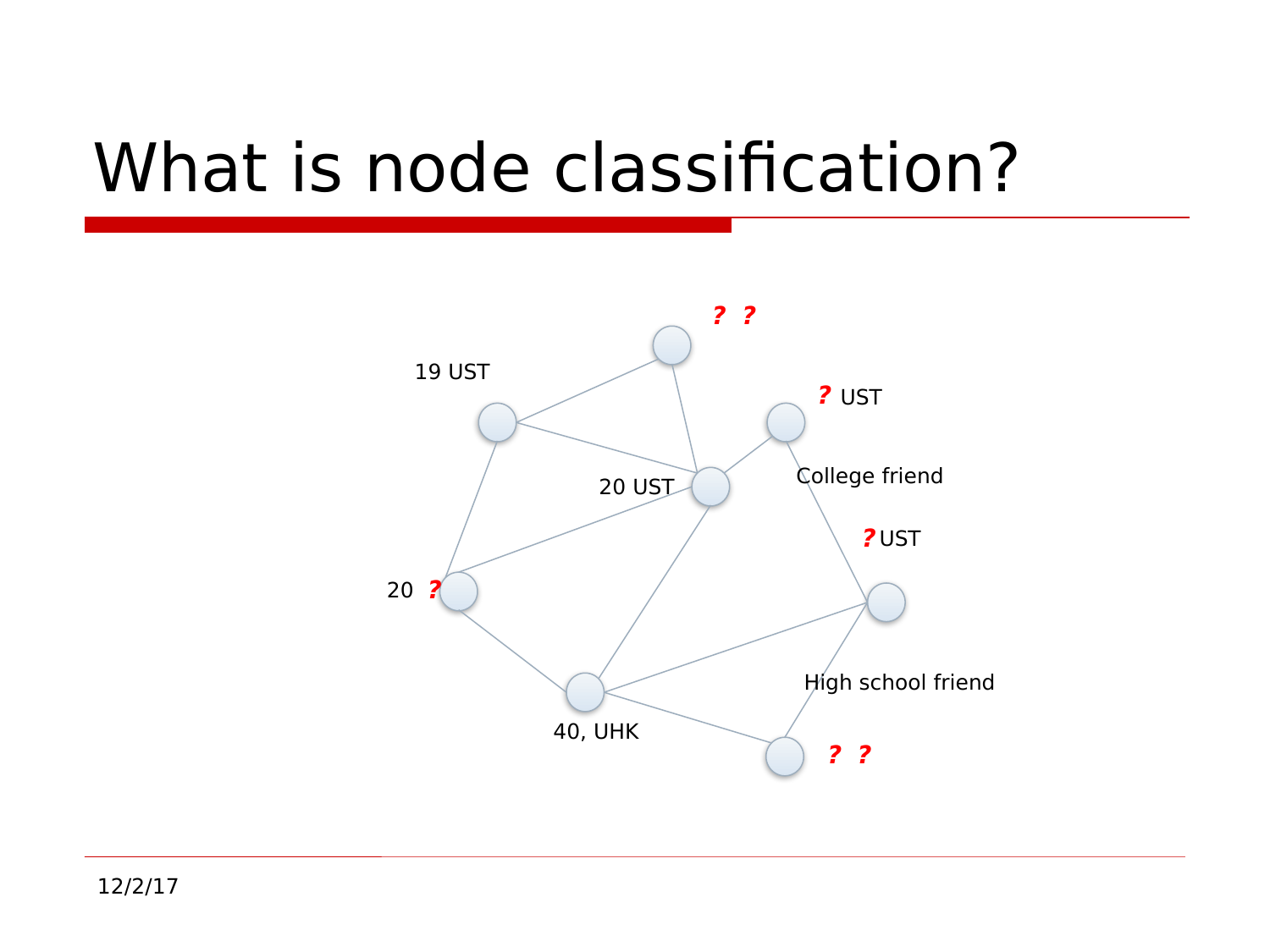

# What is node classification?
?
?

19 UST
UST

College friend

20 UST
UST
20

High school friend

40, UHK

?
?
?
?
?
12/2/17